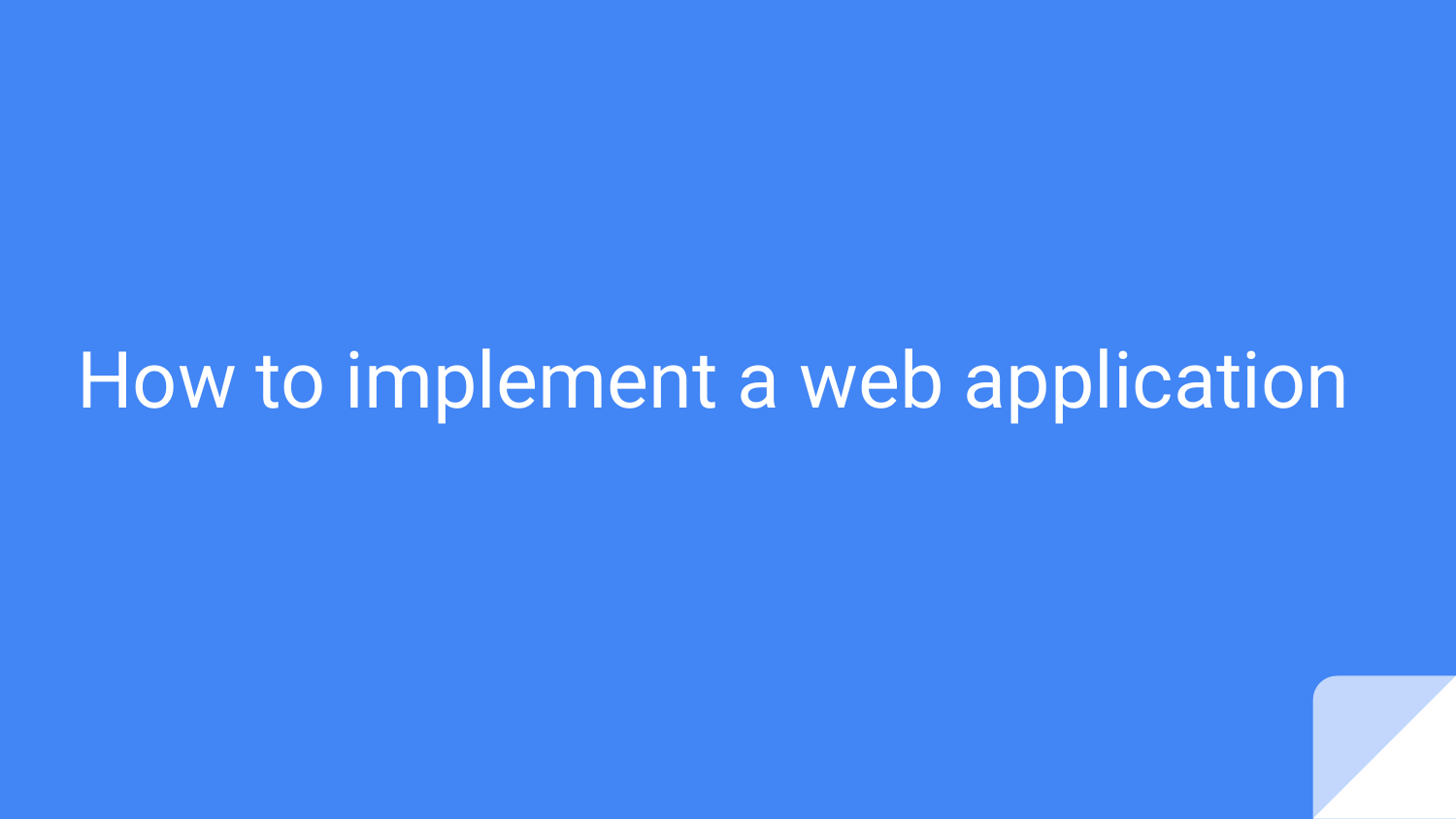

# How to implement a web application